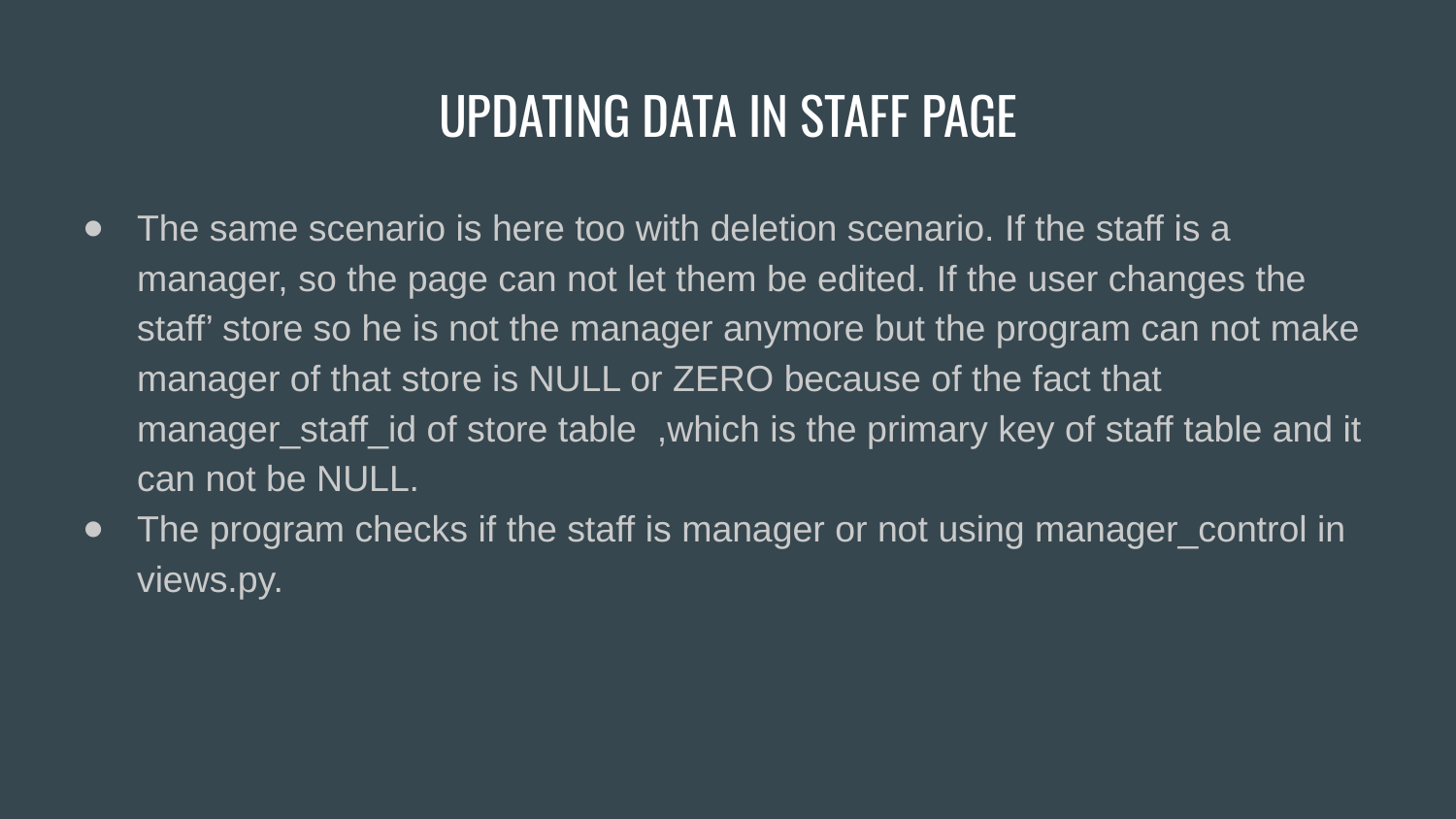

# UPDATING DATA IN STAFF PAGE
The same scenario is here too with deletion scenario. If the staff is a manager, so the page can not let them be edited. If the user changes the staff’ store so he is not the manager anymore but the program can not make manager of that store is NULL or ZERO because of the fact that manager_staff_id of store table  ,which is the primary key of staff table and it can not be NULL.
The program checks if the staff is manager or not using manager_control in views.py.